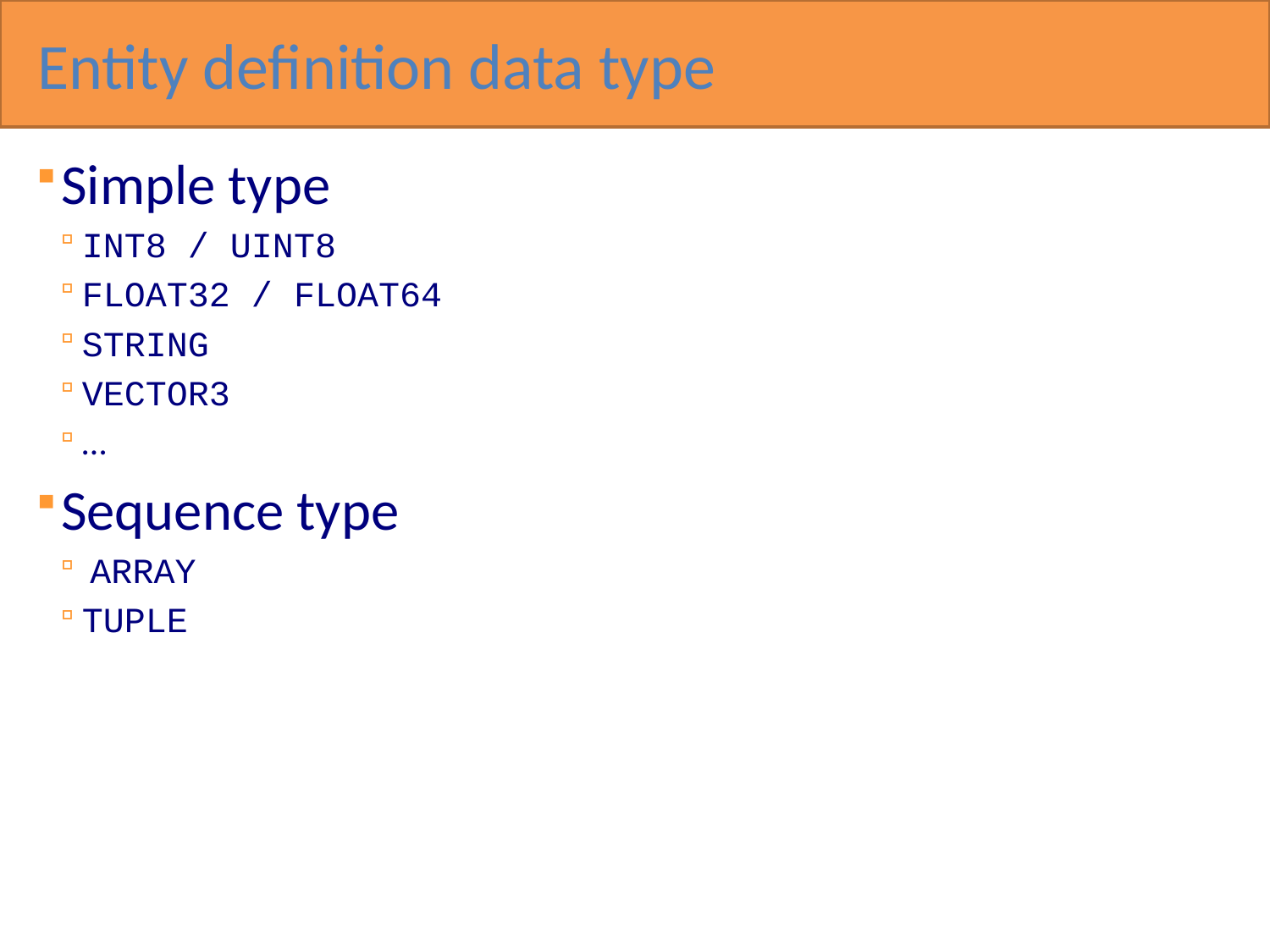

Entity definition data type
Simple type
INT8 / UINT8
FLOAT32 / FLOAT64
STRING
VECTOR3
…
Sequence type
 ARRAY
TUPLE